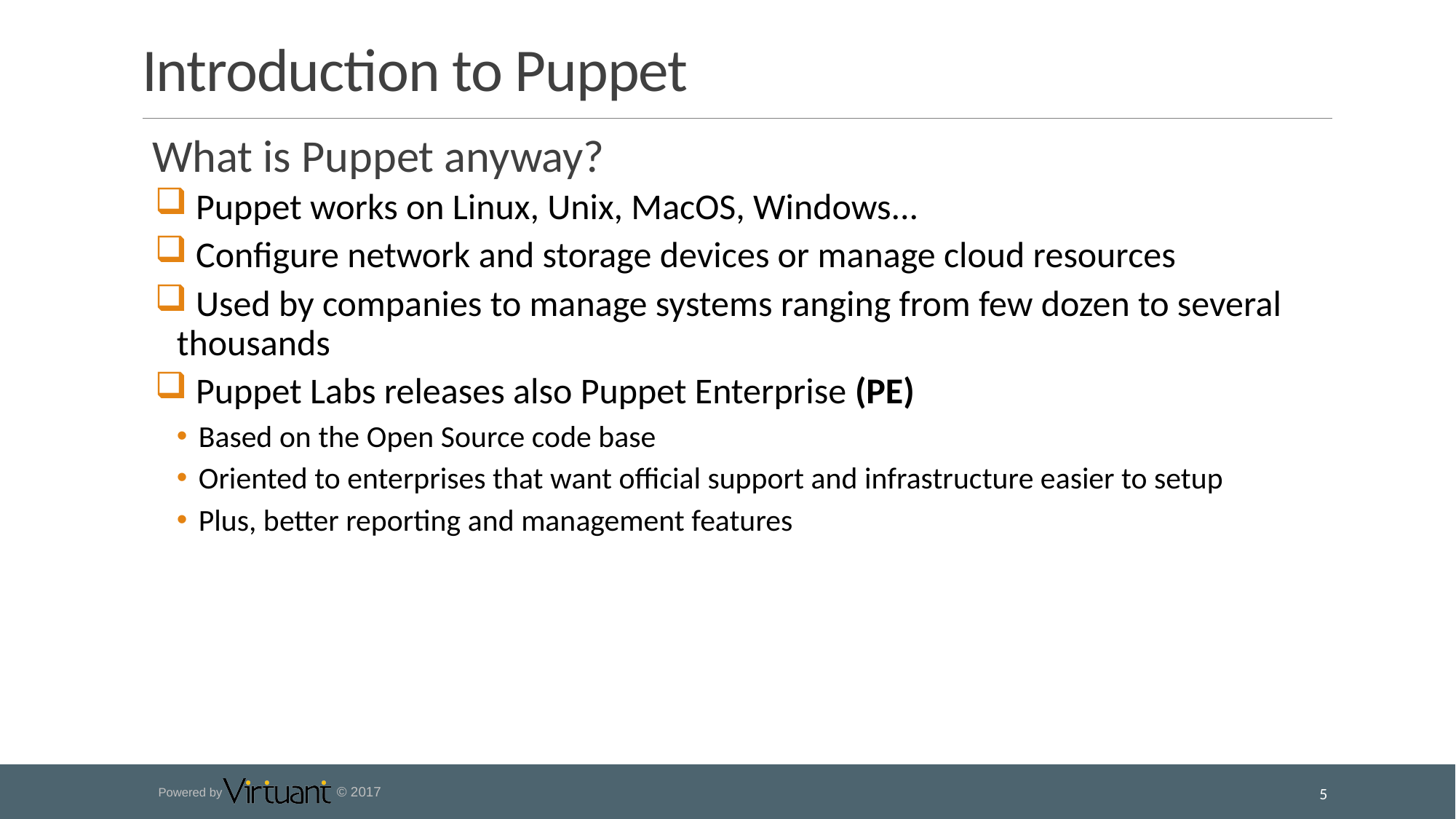

# Introduction to Puppet
 What is Puppet anyway?
 Puppet works on Linux, Unix, MacOS, Windows...
 Configure network and storage devices or manage cloud resources
 Used by companies to manage systems ranging from few dozen to several thousands
 Puppet Labs releases also Puppet Enterprise (PE)
Based on the Open Source code base
Oriented to enterprises that want official support and infrastructure easier to setup
Plus, better reporting and management features

5